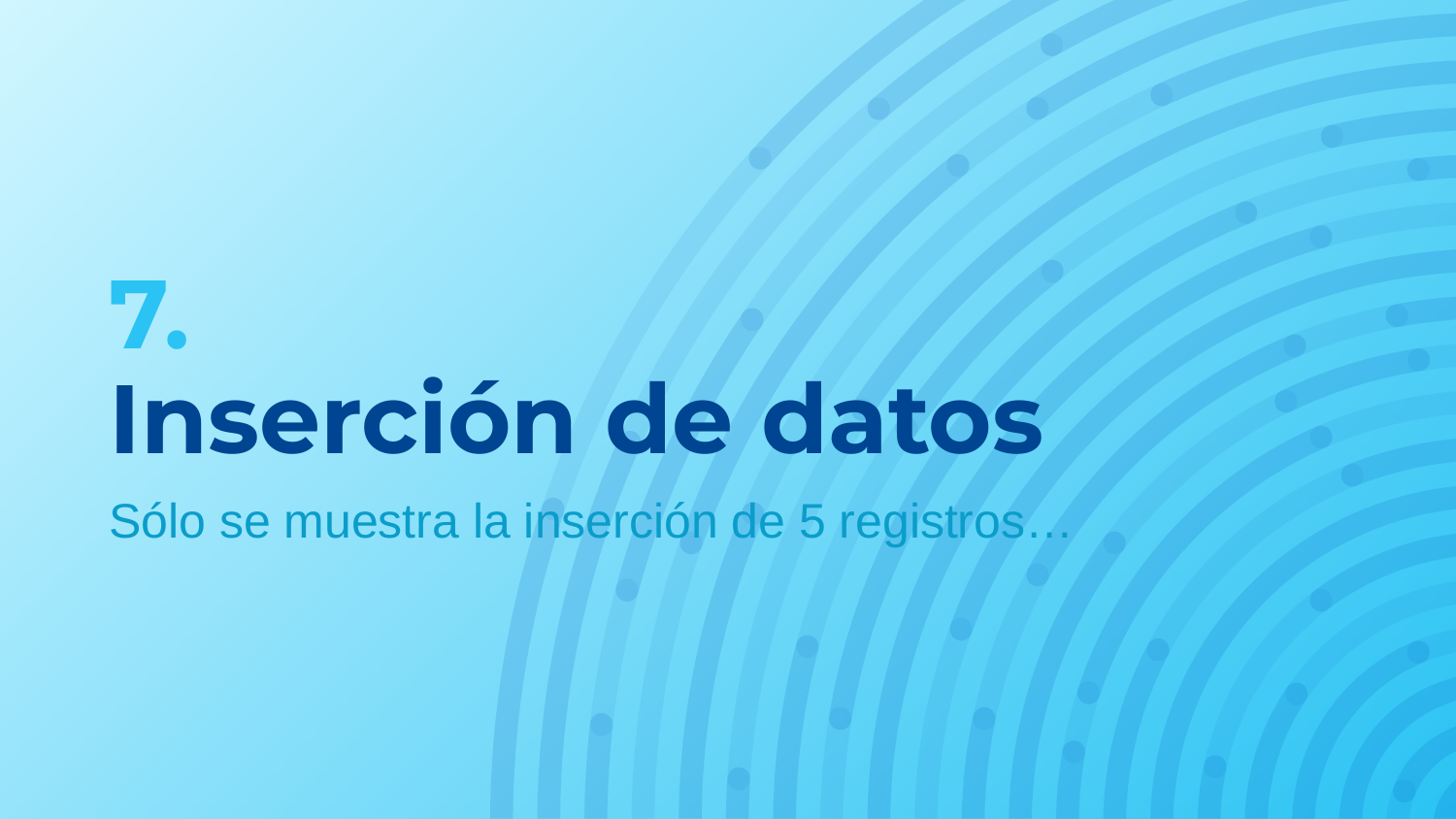

# 7.
Inserción de datos
Sólo se muestra la inserción de 5 registros…